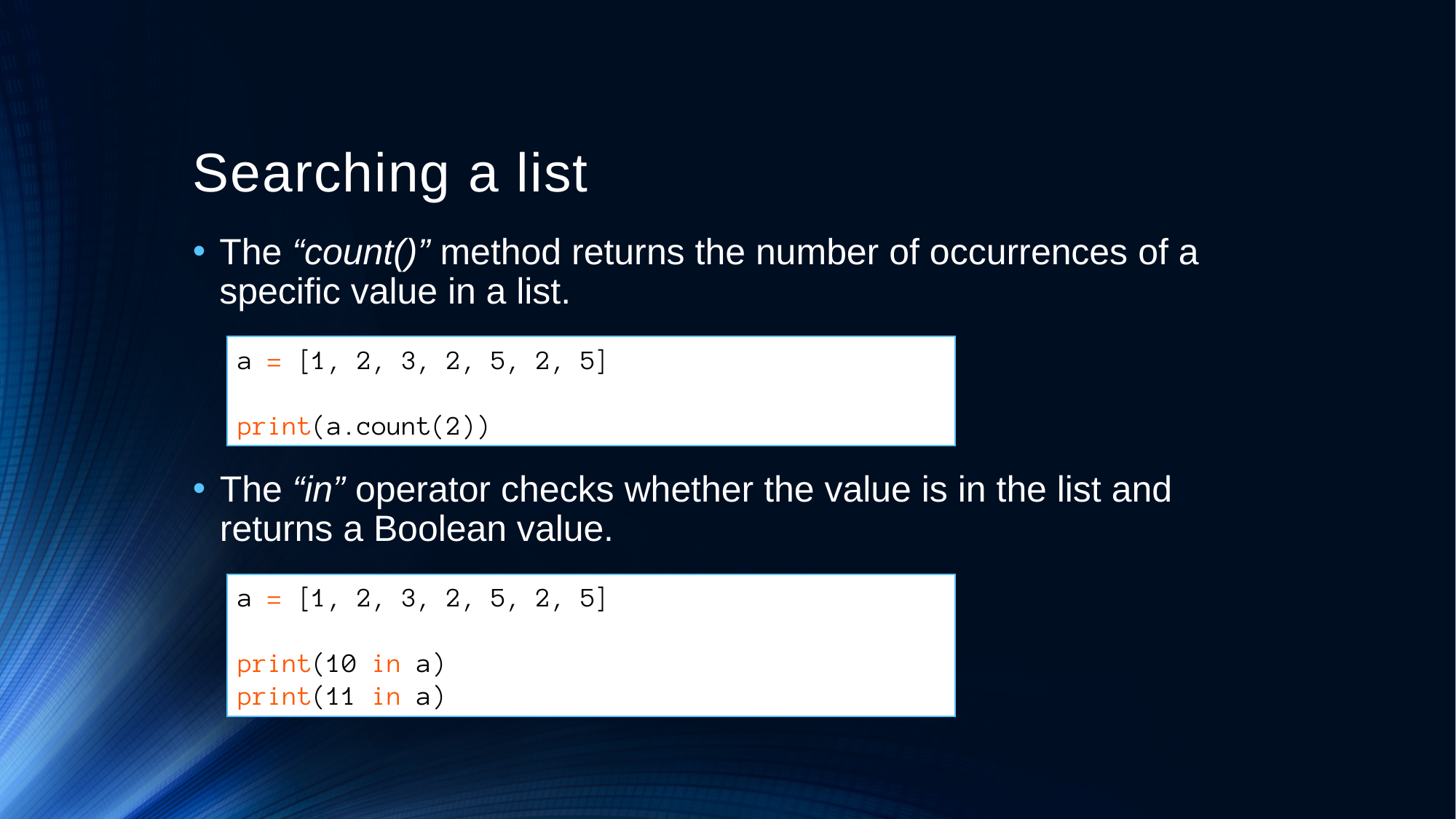

# Searching a list
The “count()” method returns the number of occurrences of a specific value in a list.
a = [1, 2, 3, 2, 5, 2, 5]

print(a.count(2))
The “in” operator checks whether the value is in the list and returns a Boolean value.
a = [1, 2, 3, 2, 5, 2, 5]

print(10 in a)
print(11 in a)